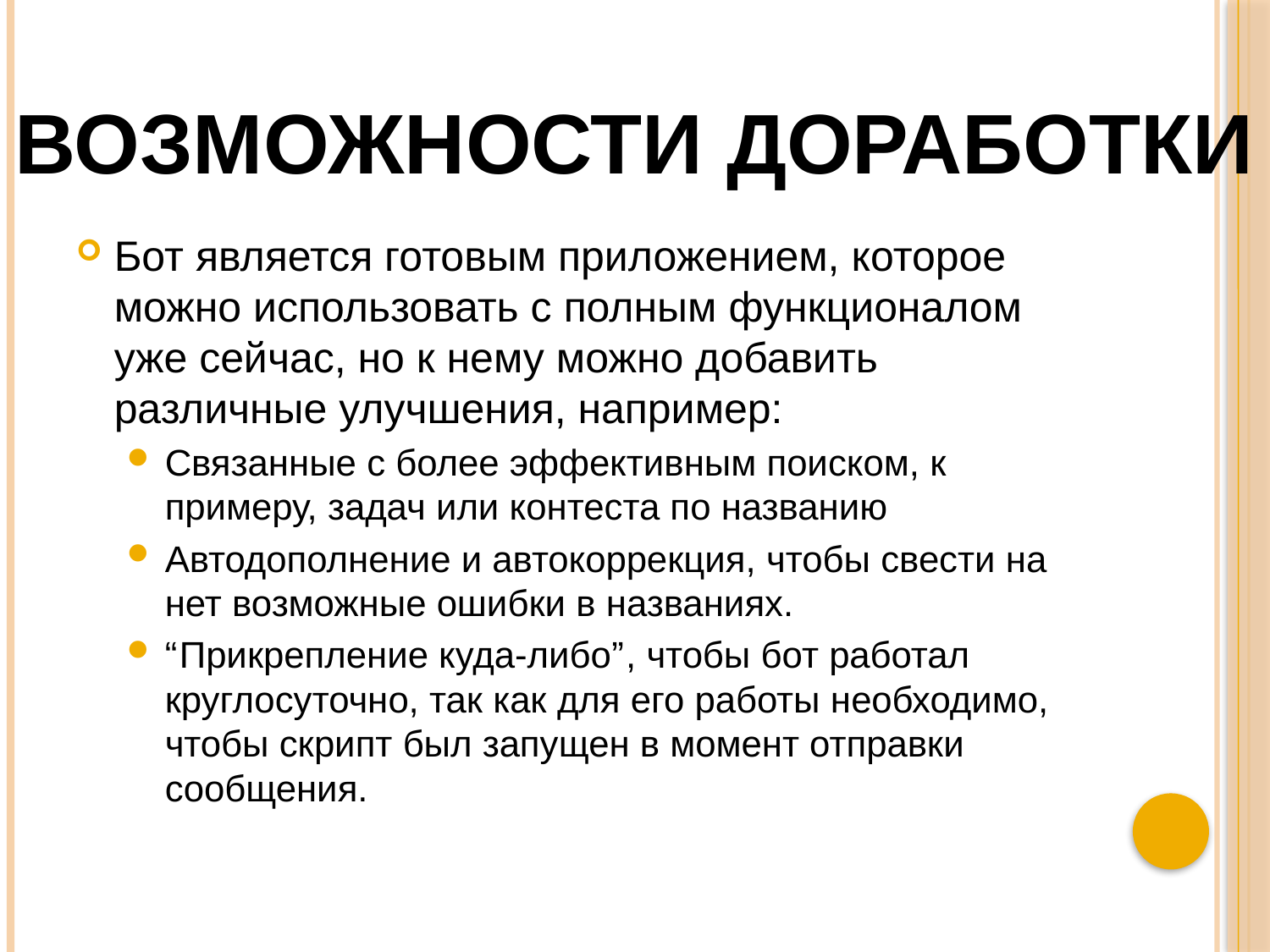

# возможности доработки
Бот является готовым приложением, которое можно использовать с полным функционалом уже сейчас, но к нему можно добавить различные улучшения, например:
Связанные с более эффективным поиском, к примеру, задач или контеста по названию
Автодополнение и автокоррекция, чтобы свести на нет возможные ошибки в названиях.
“Прикрепление куда-либо”, чтобы бот работал круглосуточно, так как для его работы необходимо, чтобы скрипт был запущен в момент отправки сообщения.